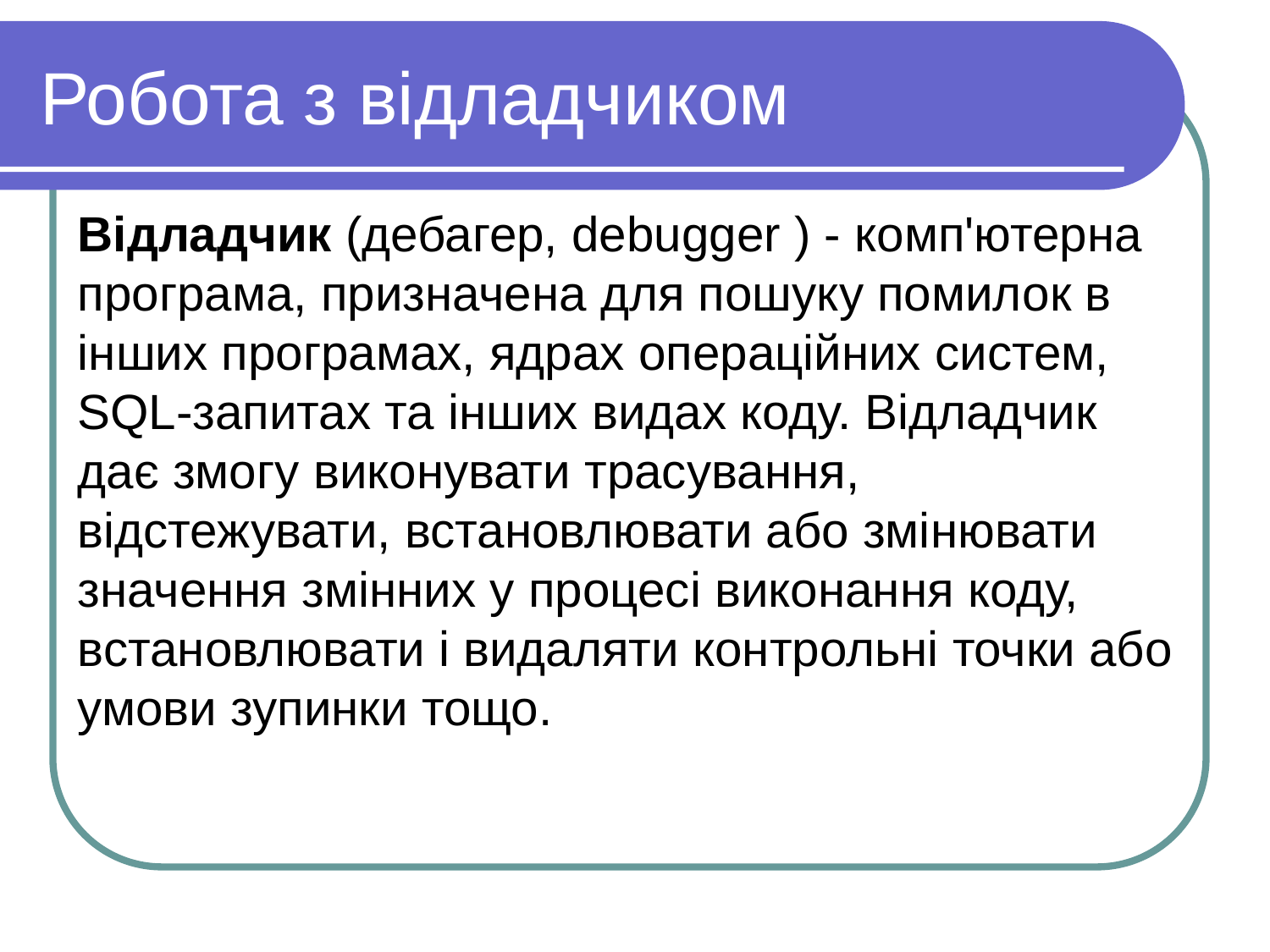

# Робота з відладчиком
Відладчик (дебагер, debugger ) - комп'ютерна програма, призначена для пошуку помилок в інших програмах, ядрах операційних систем, SQL-запитах та інших видах коду. Відладчик дає змогу виконувати трасування, відстежувати, встановлювати або змінювати значення змінних у процесі виконання коду, встановлювати і видаляти контрольні точки або умови зупинки тощо.